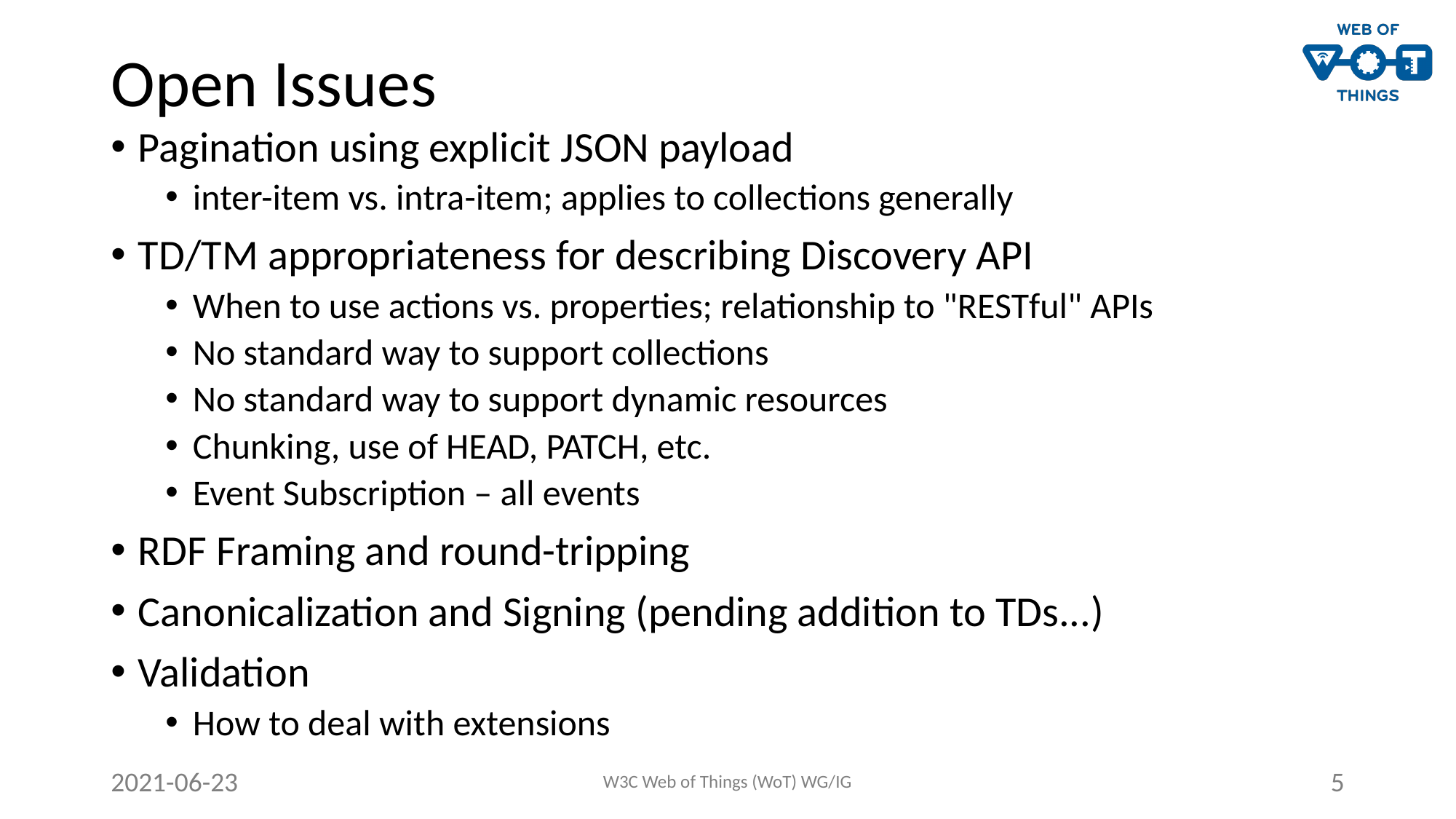

# Open Issues
Pagination using explicit JSON payload
inter-item vs. intra-item; applies to collections generally
TD/TM appropriateness for describing Discovery API
When to use actions vs. properties; relationship to "RESTful" APIs
No standard way to support collections
No standard way to support dynamic resources
Chunking, use of HEAD, PATCH, etc.
Event Subscription – all events
RDF Framing and round-tripping
Canonicalization and Signing (pending addition to TDs...)
Validation
How to deal with extensions

2021-06-23
W3C Web of Things (WoT) WG/IG
5